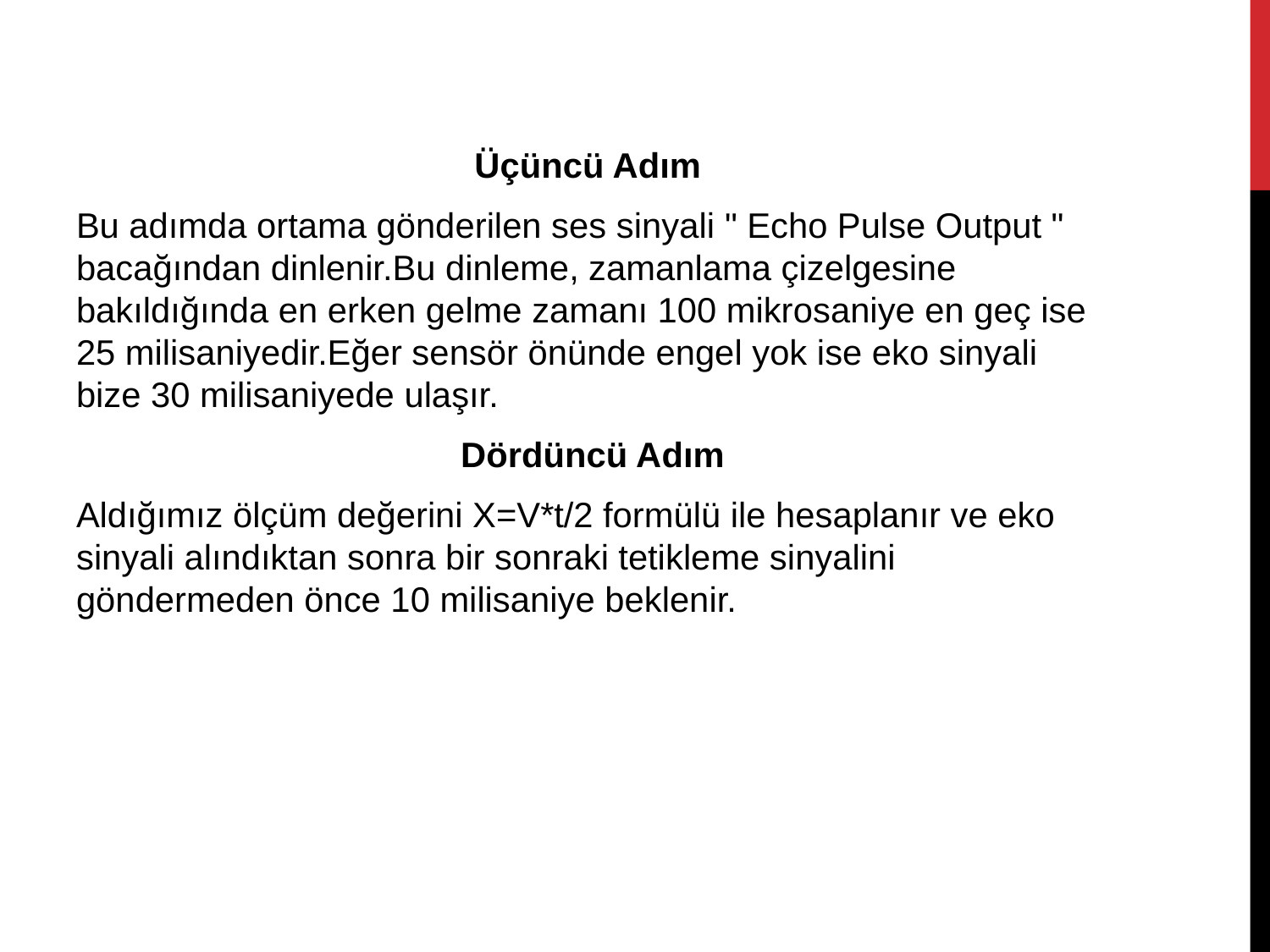

#

Üçüncü Adım
Bu adımda ortama gönderilen ses sinyali " Echo Pulse Output " bacağından dinlenir.Bu dinleme, zamanlama çizelgesine bakıldığında en erken gelme zamanı 100 mikrosaniye en geç ise 25 milisaniyedir.Eğer sensör önünde engel yok ise eko sinyali bize 30 milisaniyede ulaşır.
Dördüncü Adım
Aldığımız ölçüm değerini X=V*t/2 formülü ile hesaplanır ve eko sinyali alındıktan sonra bir sonraki tetikleme sinyalini göndermeden önce 10 milisaniye beklenir.